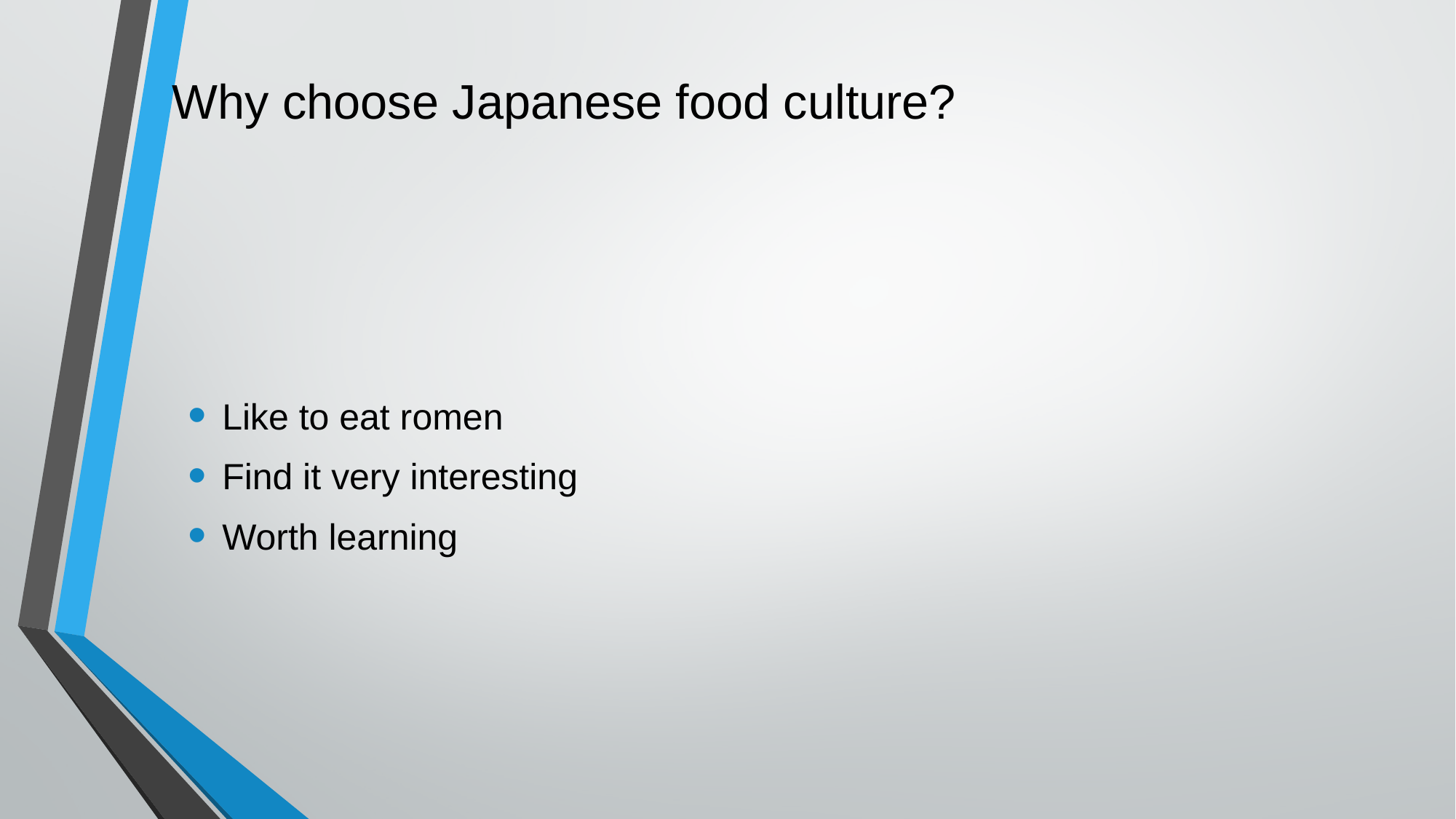

Why choose Japanese food culture?
#
Like to eat romen
Find it very interesting
Worth learning